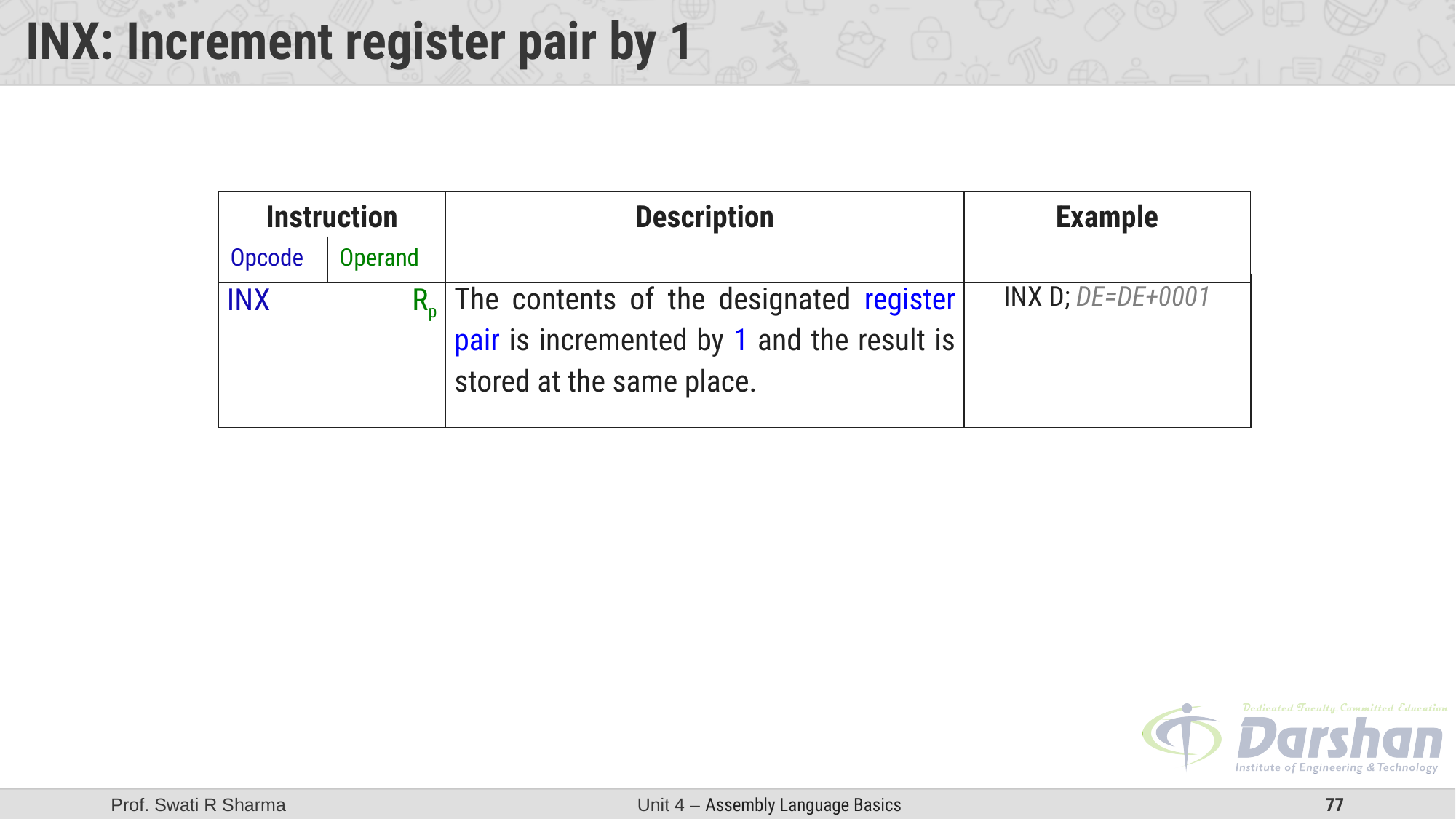

# INX: Increment register pair by 1
| Instruction |  | Description | Example |
| --- | --- | --- | --- |
| Opcode | Operand |  |  |
| INX Rp | The contents of the designated register pair is incremented by 1 and the result is stored at the same place. | INX D; DE=DE+0001 |
| --- | --- | --- |